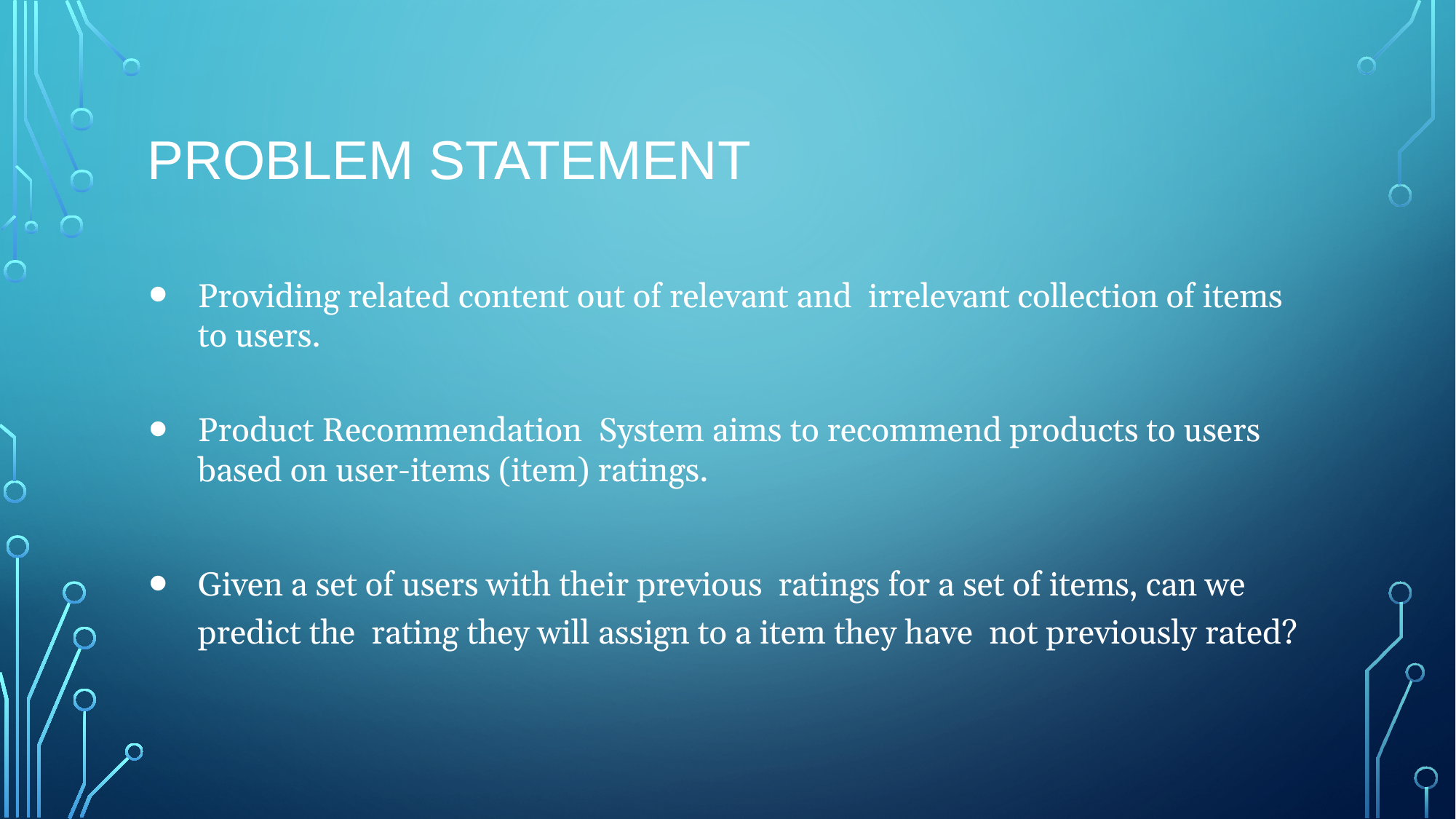

# Problem Statement
Providing related content out of relevant and  irrelevant collection of items to users.

Product Recommendation  System aims to recommend products to users  based on user-items (item) ratings.

Given a set of users with their previous  ratings for a set of items, can we predict the  rating they will assign to a item they have  not previously rated?